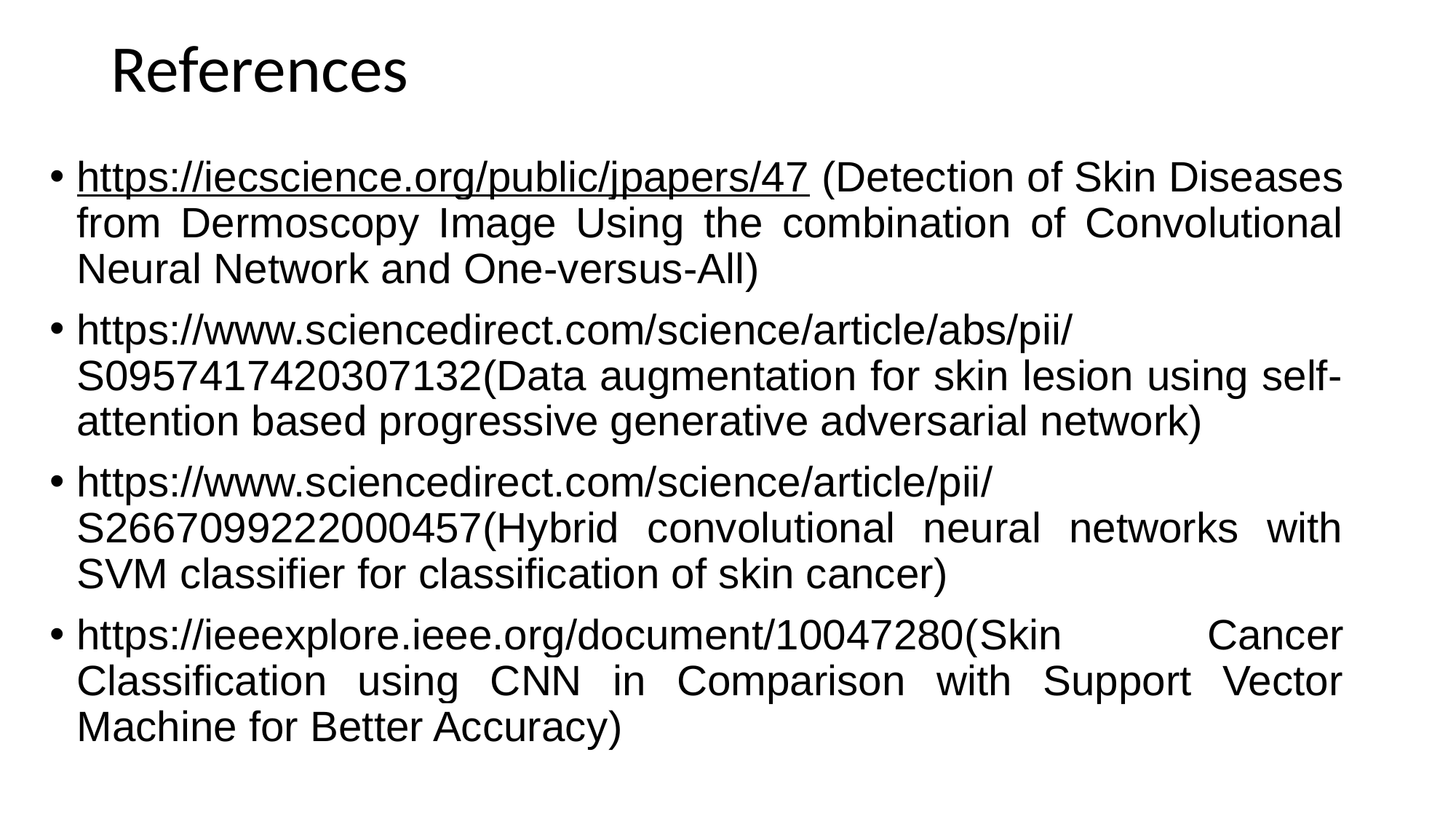

# References
https://iecscience.org/public/jpapers/47 (Detection of Skin Diseases from Dermoscopy Image Using the combination of Convolutional Neural Network and One-versus-All)
https://www.sciencedirect.com/science/article/abs/pii/S0957417420307132(Data augmentation for skin lesion using self-attention based progressive generative adversarial network)
https://www.sciencedirect.com/science/article/pii/S2667099222000457(Hybrid convolutional neural networks with SVM classifier for classification of skin cancer)
https://ieeexplore.ieee.org/document/10047280(Skin Cancer Classification using CNN in Comparison with Support Vector Machine for Better Accuracy)